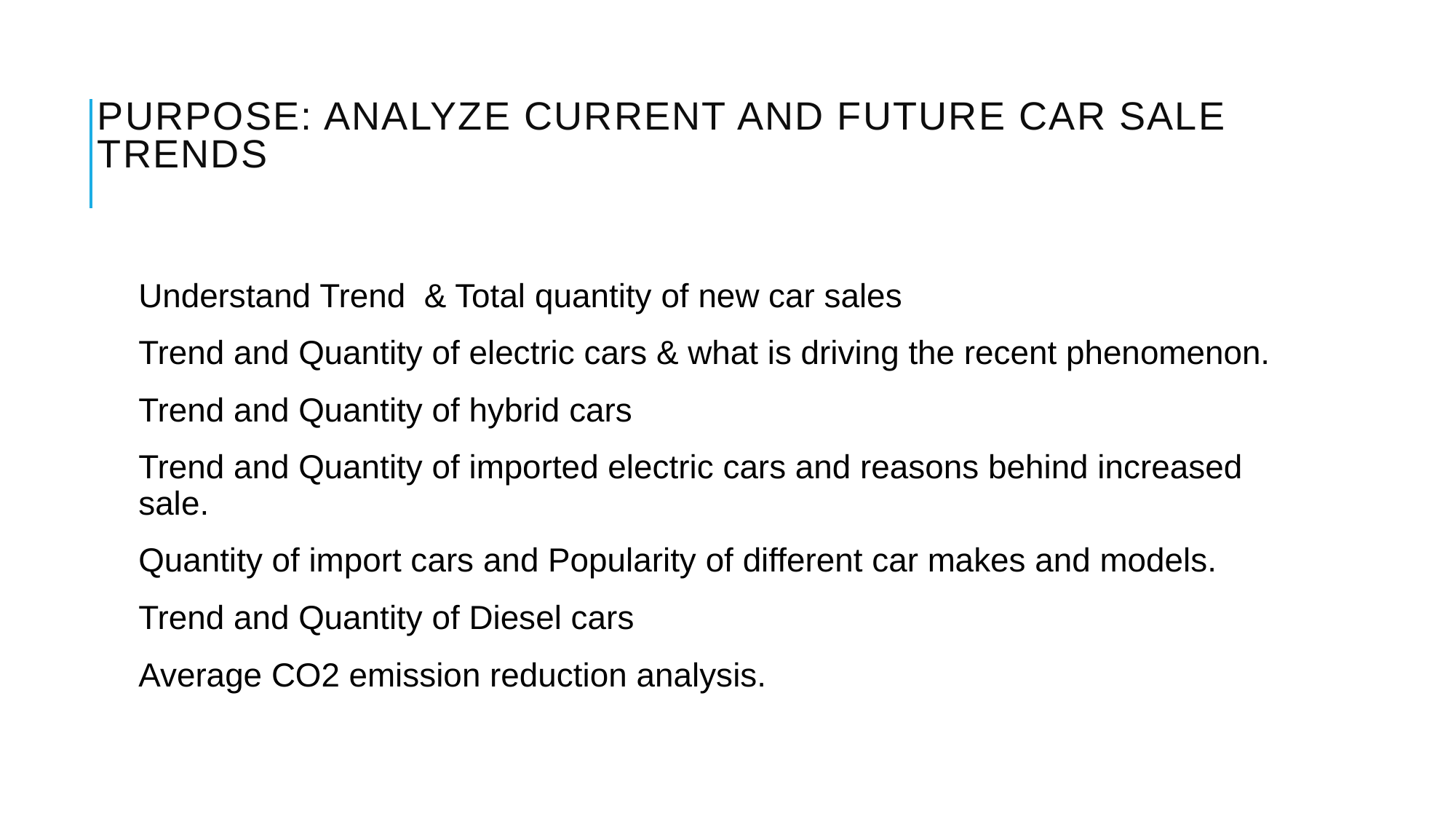

# Purpose: Analyze Current and future Car Sale Trends
Understand Trend  & Total quantity of new car sales
Trend and Quantity of electric cars & what is driving the recent phenomenon.
Trend and Quantity of hybrid cars
Trend and Quantity of imported electric cars and reasons behind increased sale.
Quantity of import cars and Popularity of different car makes and models.
Trend and Quantity of Diesel cars
Average CO2 emission reduction analysis.